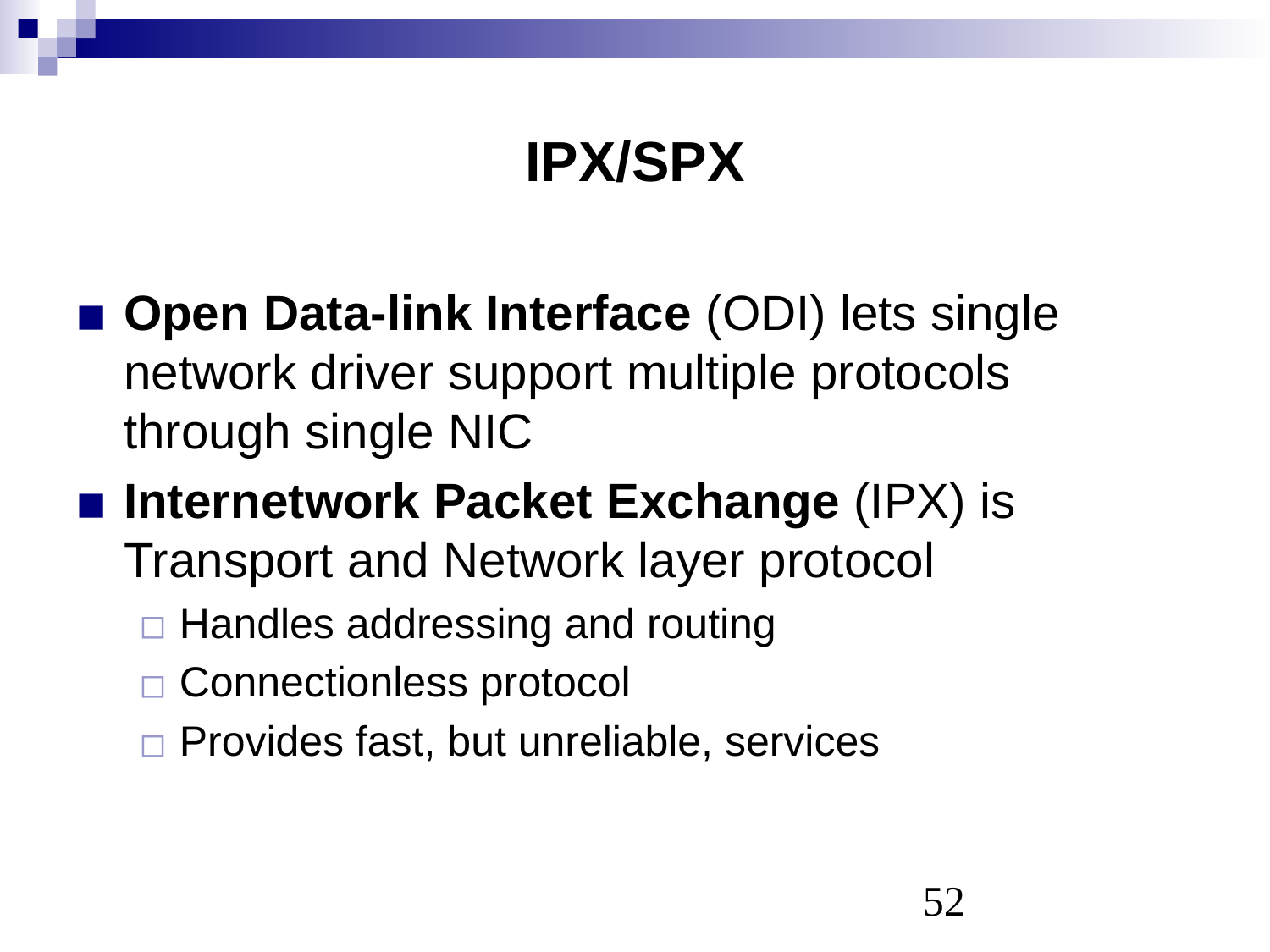

# IPX/SPX
Open Data-link Interface (ODI) lets single network driver support multiple protocols through single NIC
Internetwork Packet Exchange (IPX) is Transport and Network layer protocol
Handles addressing and routing
Connectionless protocol
Provides fast, but unreliable, services
52